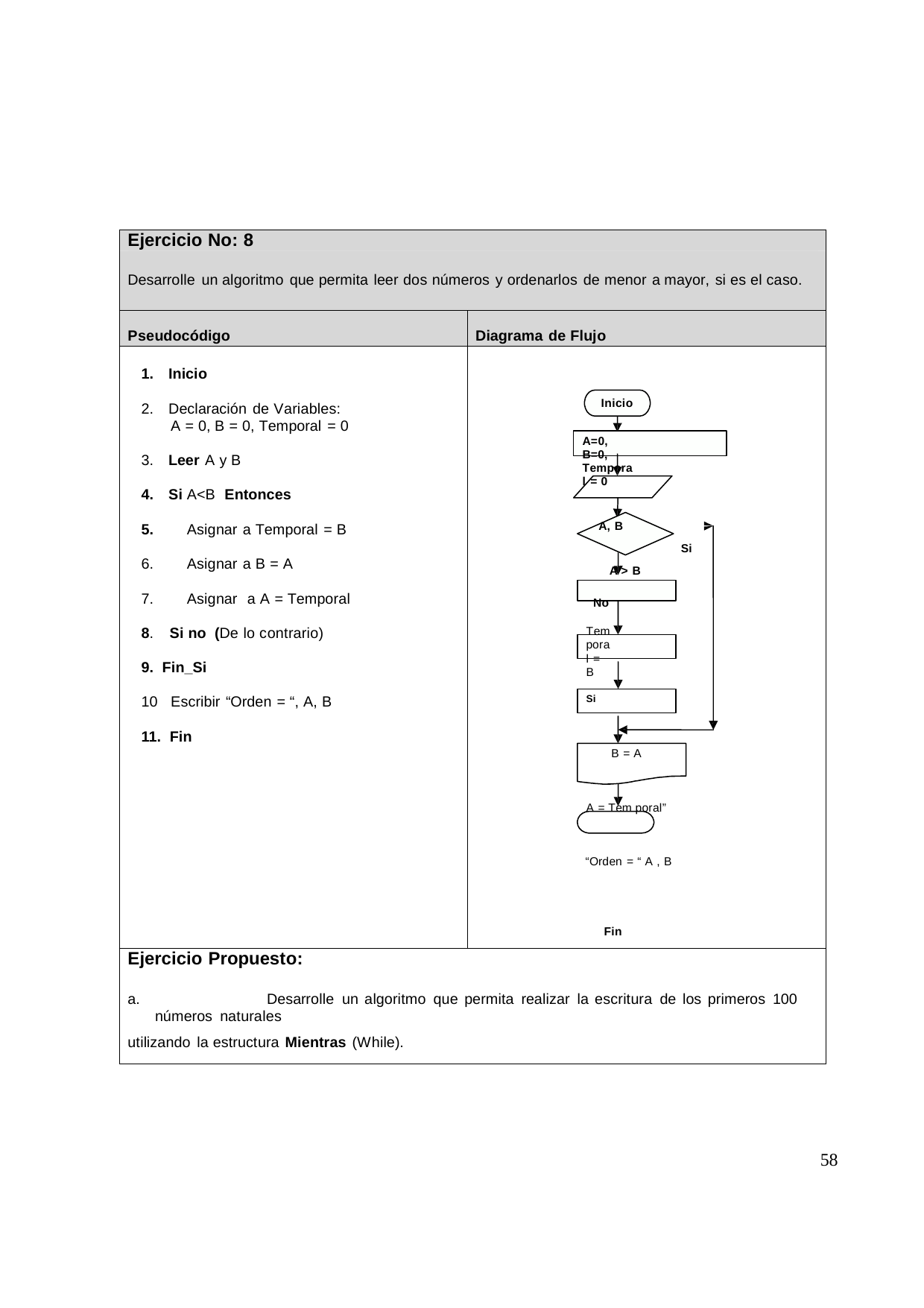

Ejercicio No: 8
Desarrolle un algoritmo que permita leer dos números y ordenarlos de menor a mayor, si es el caso.

Pseudocódigo

Diagrama de Flujo

1.   Inicio
2.   Declaración de Variables:
A = 0, B = 0, Temporal = 0
3.   Leer A y B
4.   Si A<B  Entonces
5.        Asignar a Temporal = B
6.        Asignar a B = A
7.        Asignar  a A = Temporal
8.   Si no  (De lo contrario)
9.  Fin_Si
10   Escribir “Orden = “, A, B
11.  Fin

Inicio
A=0, B=0, Temporal = 0
A, B
Si
A > B
No
Temporal = B          Si
B = A
A = Tem poral”
“Orden = “ A , B
Fin

Ejercicio Propuesto:
a. 		Desarrolle un algoritmo que permita realizar la escritura de los primeros 100 números naturales
utilizando la estructura Mientras (While).

58